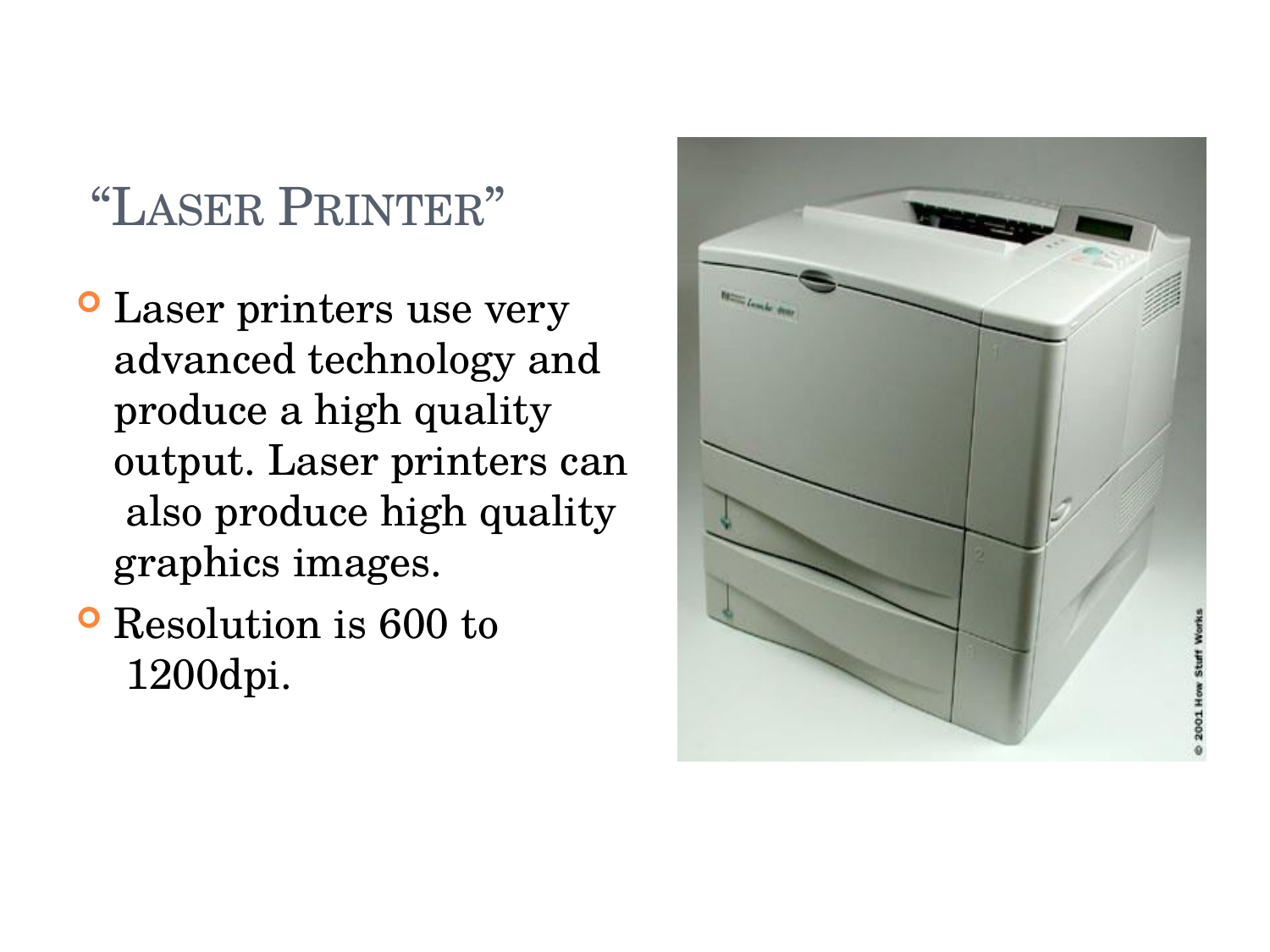

# “LASER PRINTER”
Laser printers use very  advanced technology and  produce a high quality  output. Laser printers can  also produce high quality  graphics images.
Resolution is 600 to  1200dpi.
61